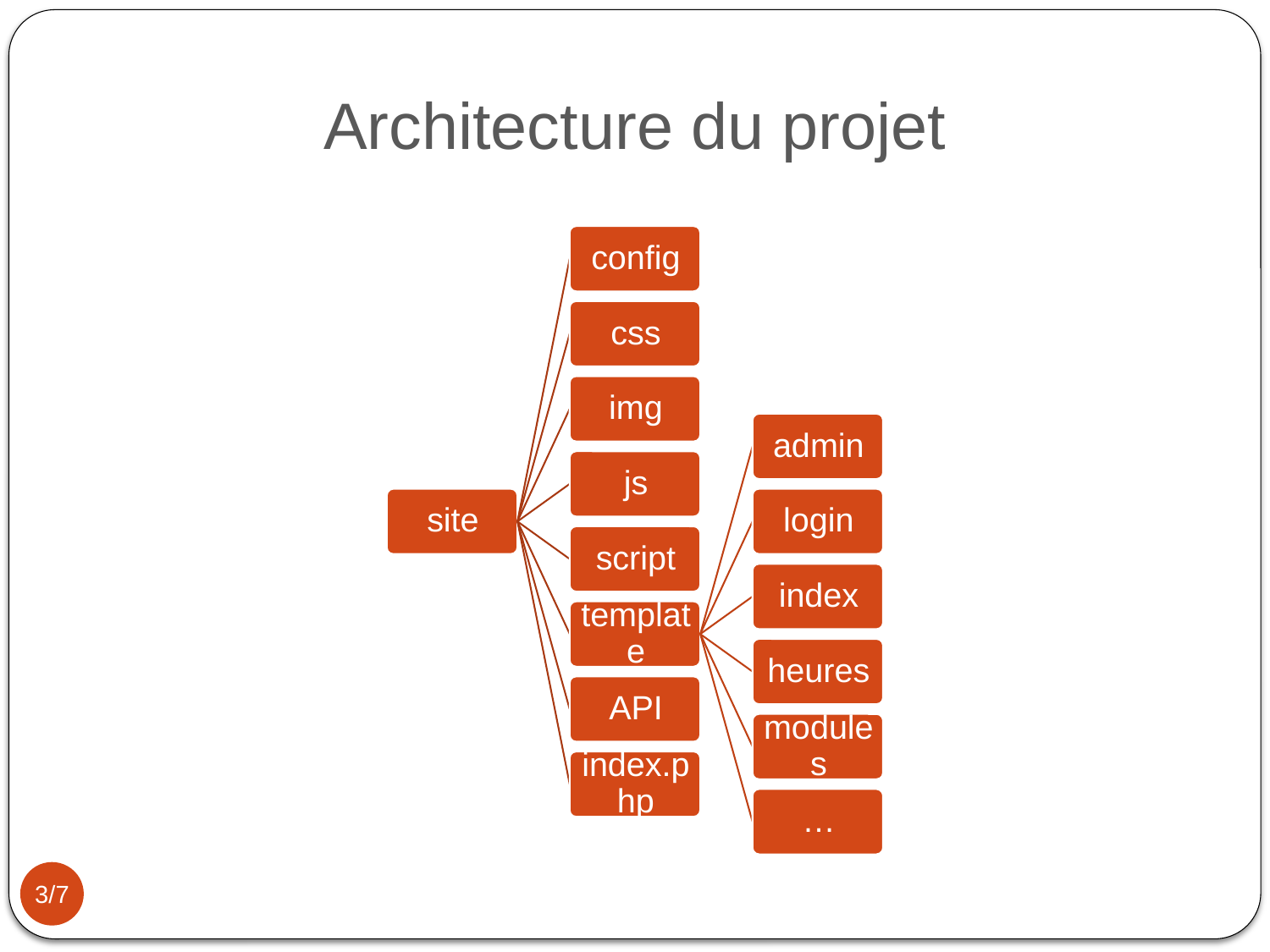

# Architecture du projet
site

config

css

img

js

script

template

admin

login

index

heures

modules

…

API

index.php
3/7